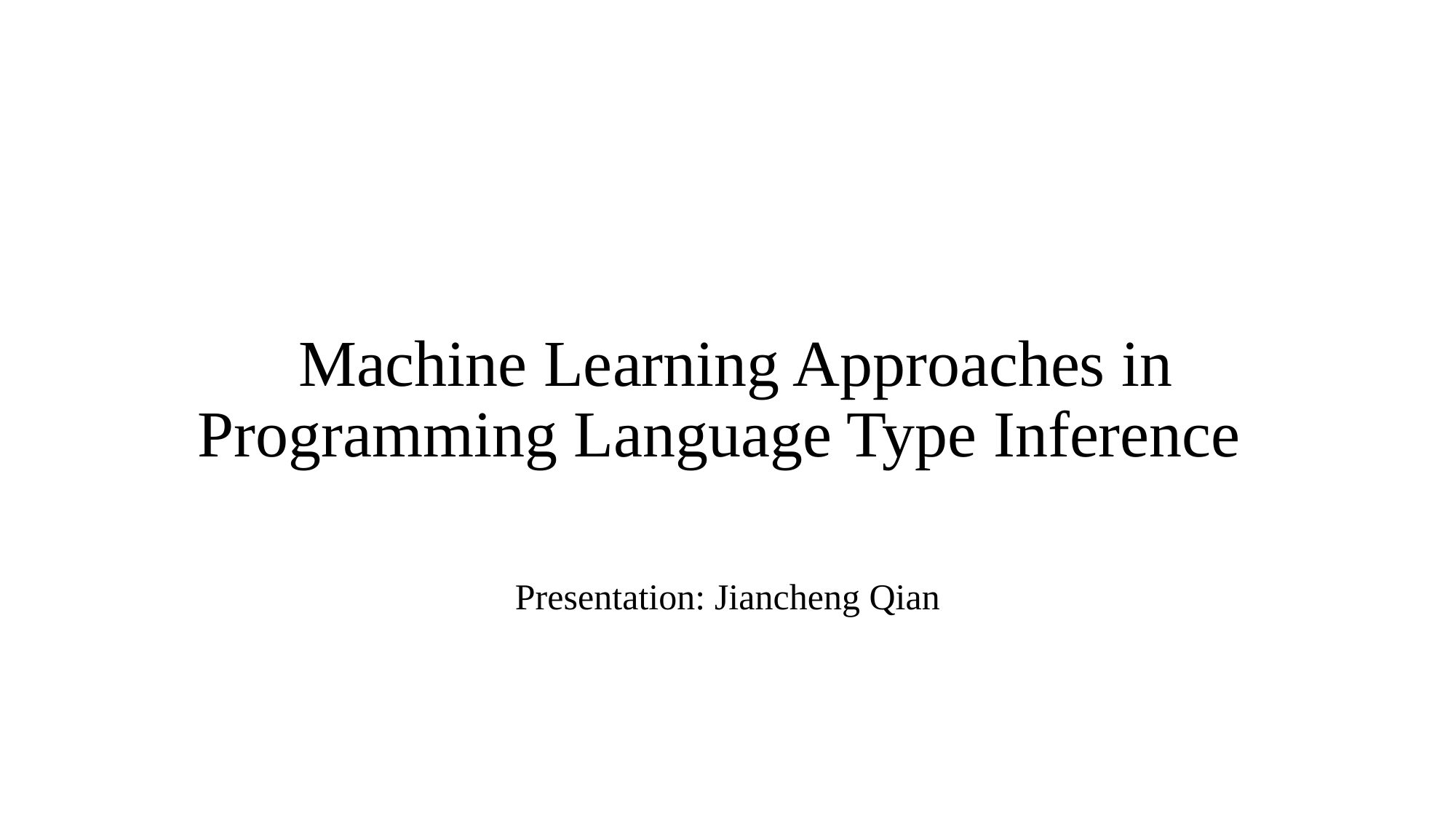

# Machine Learning Approaches in Programming Language Type Inference

Presentation: Jiancheng Qian